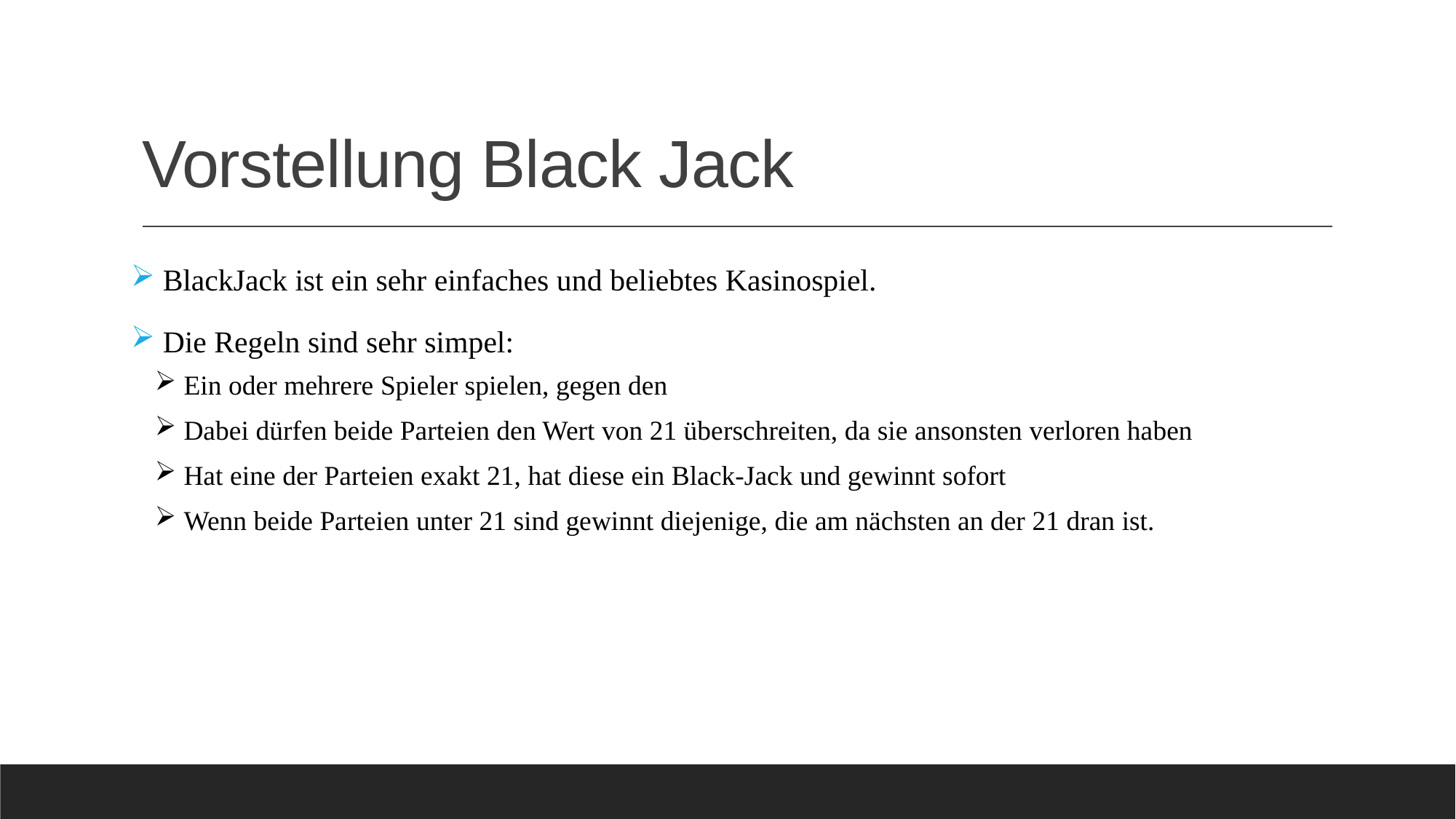

# Vorstellung Black Jack
 BlackJack ist ein sehr einfaches und beliebtes Kasinospiel.
 Die Regeln sind sehr simpel:
 Ein oder mehrere Spieler spielen, gegen den
 Dabei dürfen beide Parteien den Wert von 21 überschreiten, da sie ansonsten verloren haben
 Hat eine der Parteien exakt 21, hat diese ein Black-Jack und gewinnt sofort
 Wenn beide Parteien unter 21 sind gewinnt diejenige, die am nächsten an der 21 dran ist.